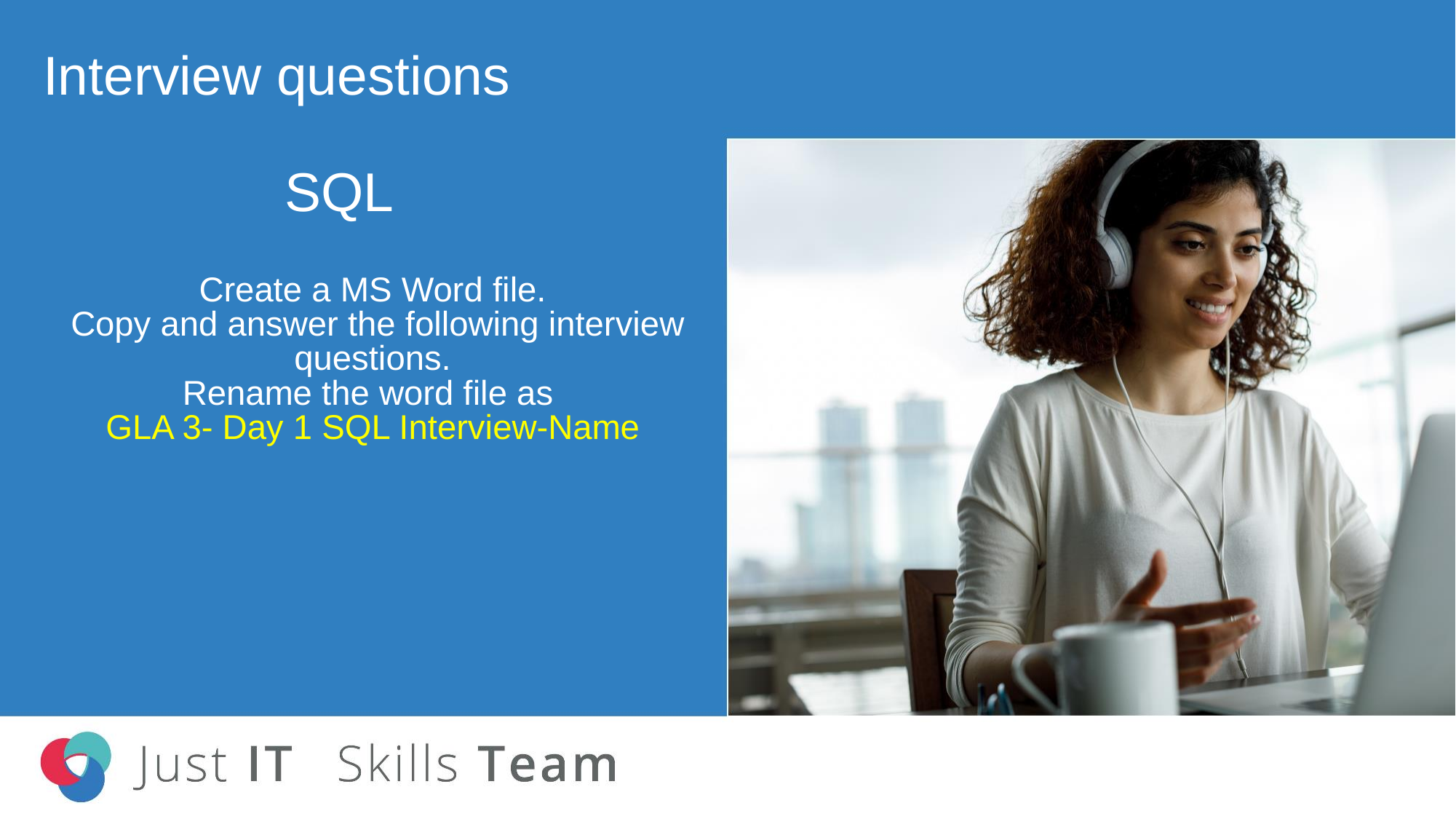

Interview questions
SQL
Create a MS Word file.
 Copy and answer the following interview questions.
Rename the word file as
GLA 3- Day 1 SQL Interview-Name